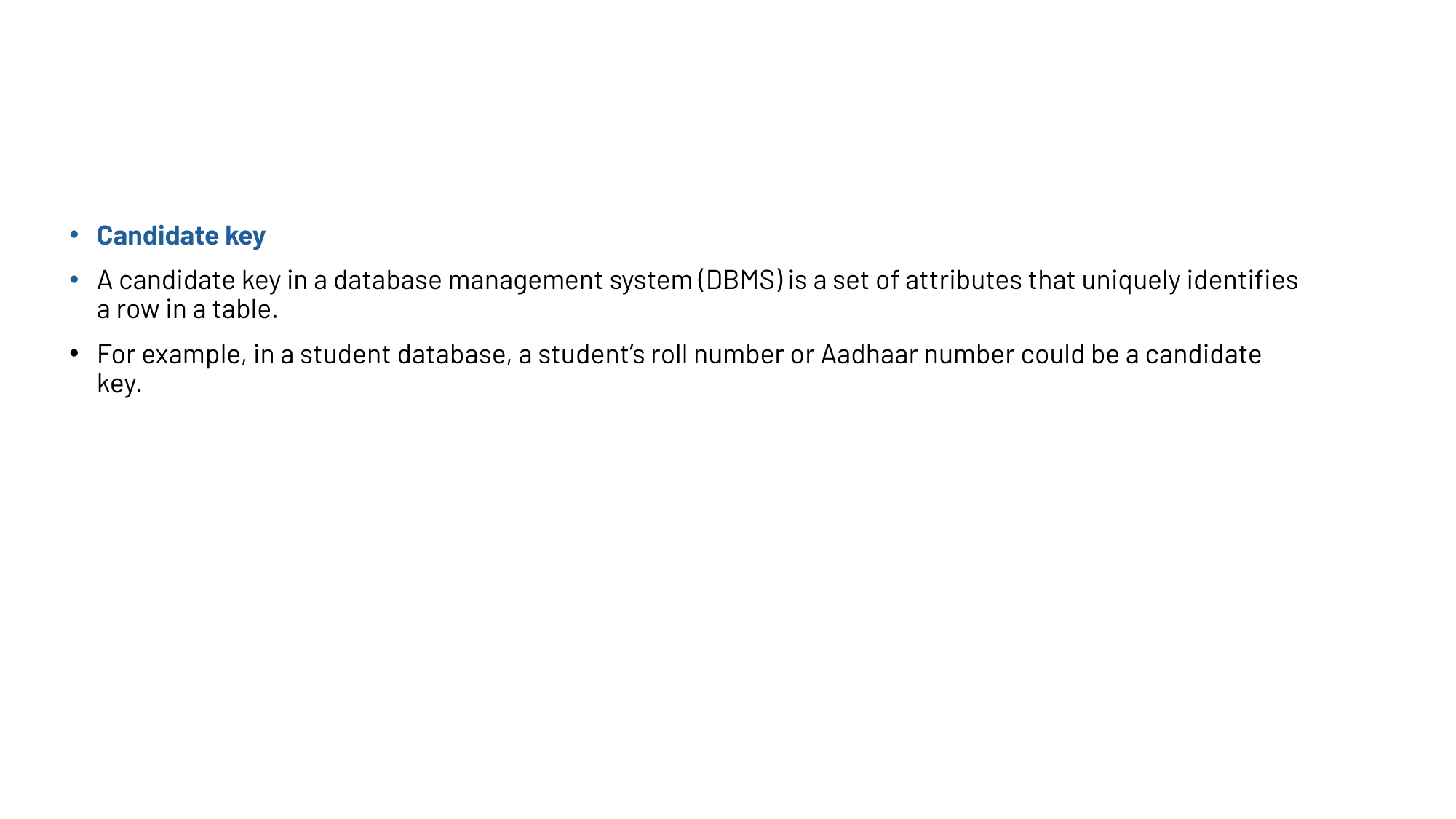

Candidate key
A candidate key in a database management system (DBMS) is a set of attributes that uniquely identifies a row in a table.
For example, in a student database, a student’s roll number or Aadhaar number could be a candidate key.